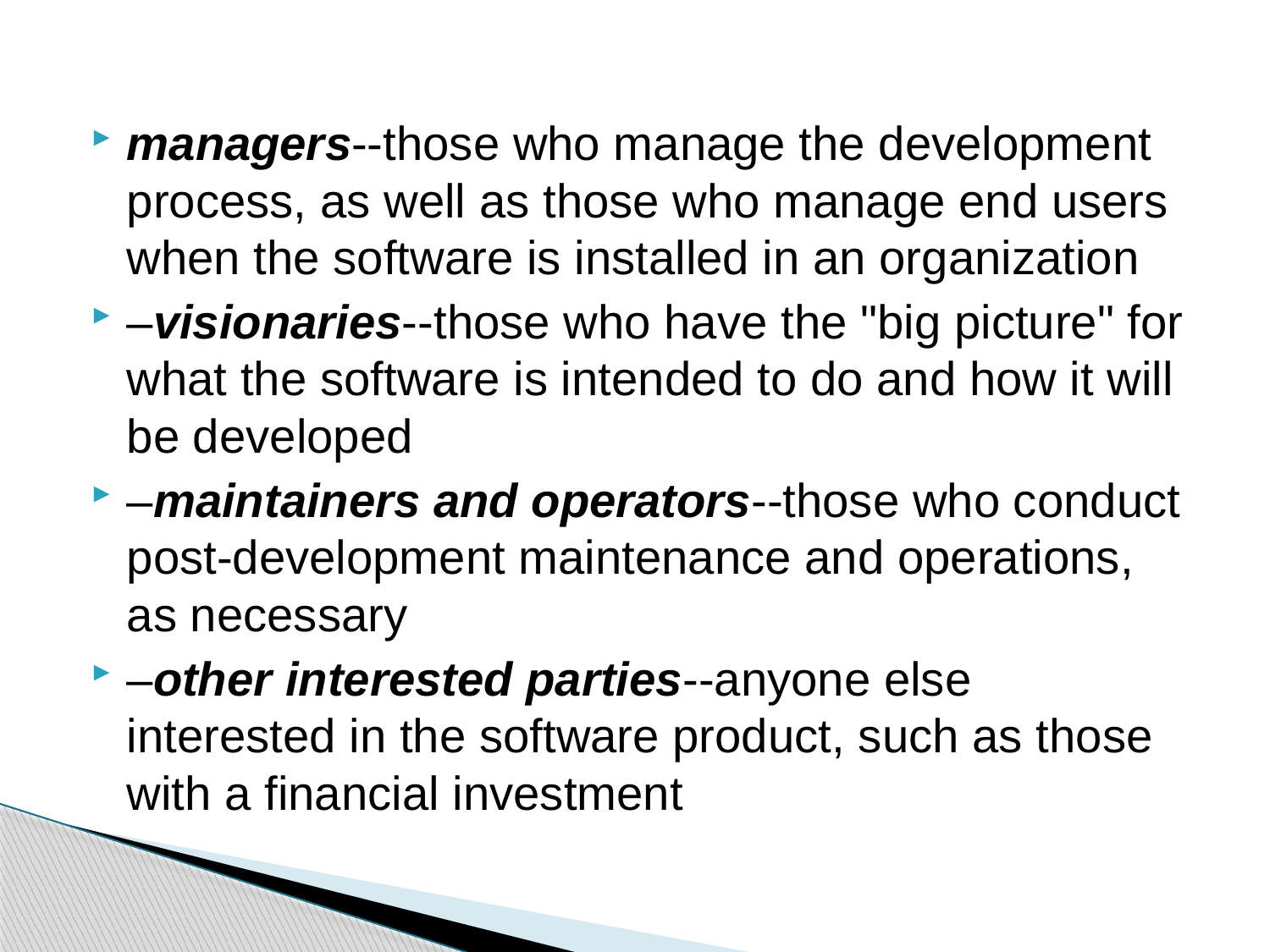

managers--those who manage the development process, as well as those who manage end users when the software is installed in an organization
–visionaries--those who have the "big picture" for what the software is intended to do and how it will be developed
–maintainers and operators--those who conduct post-development maintenance and operations, as necessary
–other interested parties--anyone else interested in the software product, such as those with a financial investment